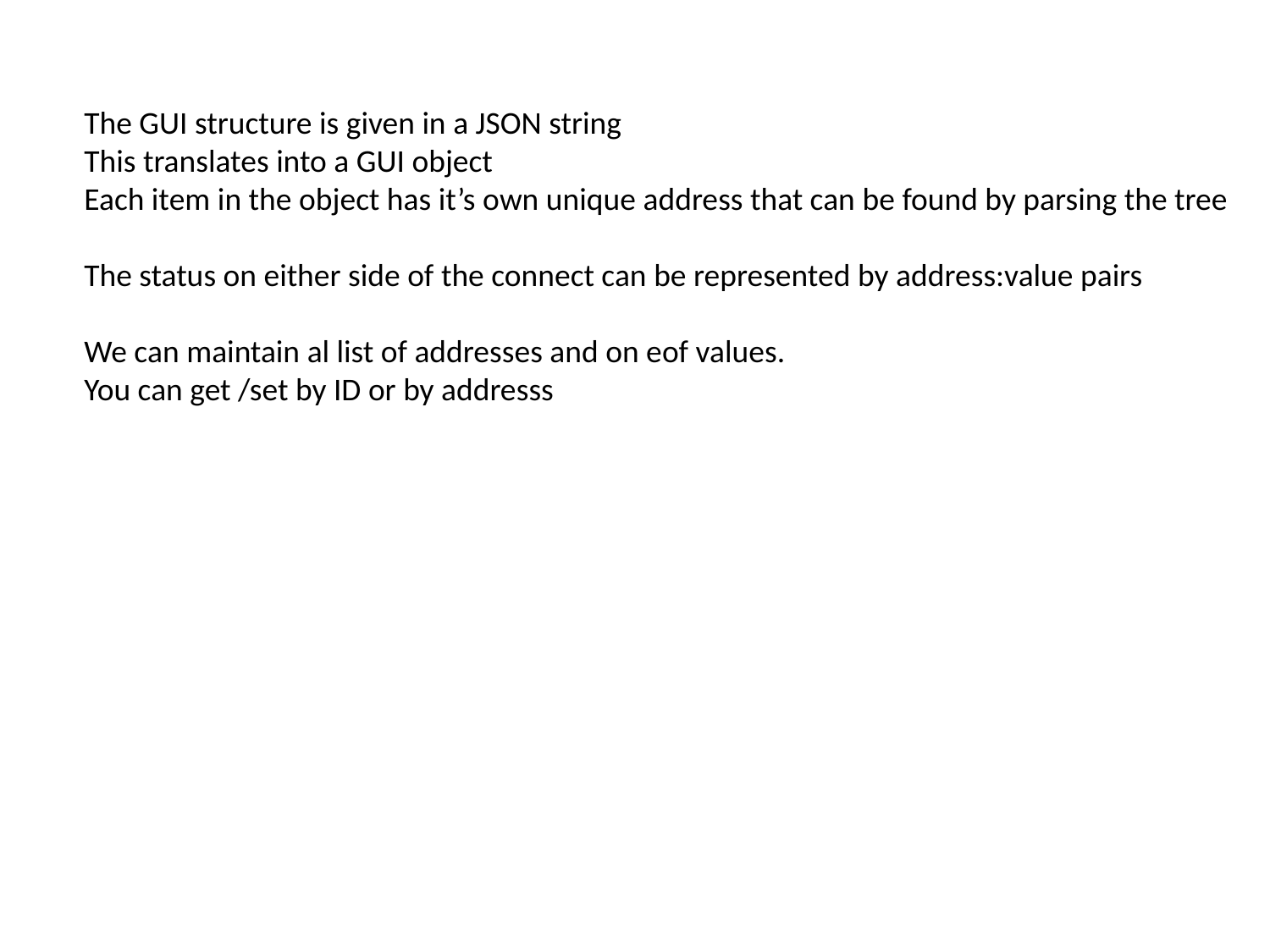

The GUI structure is given in a JSON string
This translates into a GUI object
Each item in the object has it’s own unique address that can be found by parsing the tree

The status on either side of the connect can be represented by address:value pairs

We can maintain al list of addresses and on eof values.
You can get /set by ID or by addresss